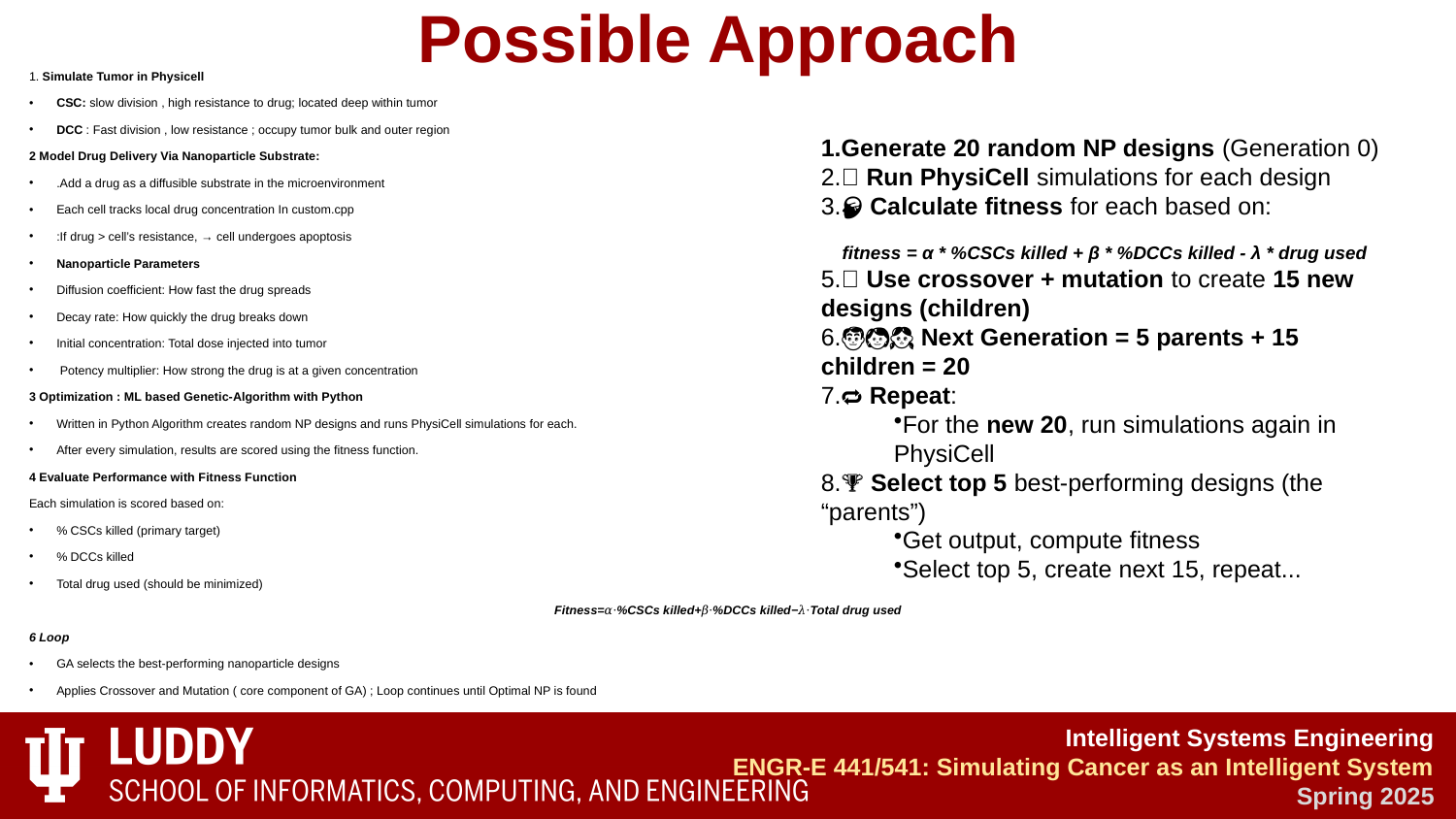

# Possible Approach
1. Simulate Tumor in Physicell
CSC: slow division , high resistance to drug; located deep within tumor
DCC : Fast division , low resistance ; occupy tumor bulk and outer region
2 Model Drug Delivery Via Nanoparticle Substrate:
.Add a drug as a diffusible substrate in the microenvironment
Each cell tracks local drug concentration In custom.cpp
:If drug > cell’s resistance, → cell undergoes apoptosis
Nanoparticle Parameters
Diffusion coefficient: How fast the drug spreads
Decay rate: How quickly the drug breaks down
Initial concentration: Total dose injected into tumor
 Potency multiplier: How strong the drug is at a given concentration
3 Optimization : ML based Genetic-Algorithm with Python
Written in Python Algorithm creates random NP designs and runs PhysiCell simulations for each.
After every simulation, results are scored using the fitness function.
4 Evaluate Performance with Fitness Function
Each simulation is scored based on:
% CSCs killed (primary target)
% DCCs killed
Total drug used (should be minimized)
Fitness=𝛼⋅%CSCs killed+𝛽⋅%DCCs killed−𝜆⋅Total drug used
6 Loop
GA selects the best-performing nanoparticle designs
Applies Crossover and Mutation ( core component of GA) ; Loop continues until Optimal NP is found

Generate 20 random NP designs (Generation 0)
🧪 Run PhysiCell simulations for each design
🧠 Calculate fitness for each based on:

fitness = α * %CSCs killed + β * %DCCs killed - λ * drug used
🧬 Use crossover + mutation to create 15 new designs (children)
👨‍👩‍👧 Next Generation = 5 parents + 15 children = 20
🔁 Repeat:
For the new 20, run simulations again in PhysiCell
🏆 Select top 5 best-performing designs (the “parents”)
Get output, compute fitness
Select top 5, create next 15, repeat...